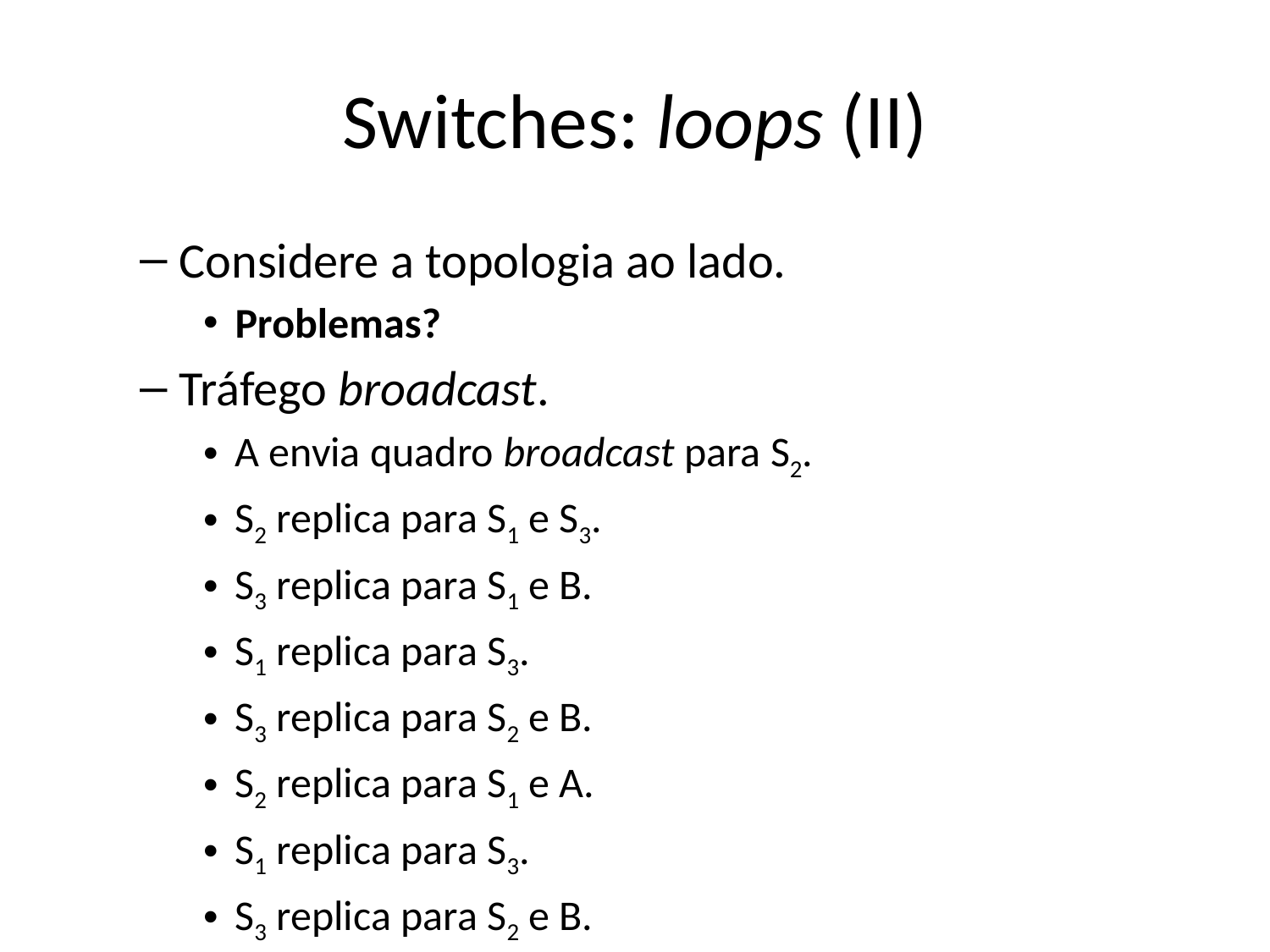

# Switches: loops (II)
Considere a topologia ao lado.
Problemas?
Tráfego broadcast.
A envia quadro broadcast para S2.
S2 replica para S1 e S3.
S3 replica para S1 e B.
S1 replica para S3.
S3 replica para S2 e B.
S2 replica para S1 e A.
S1 replica para S3.
S3 replica para S2 e B.
S2 replica para S1 e A.
...